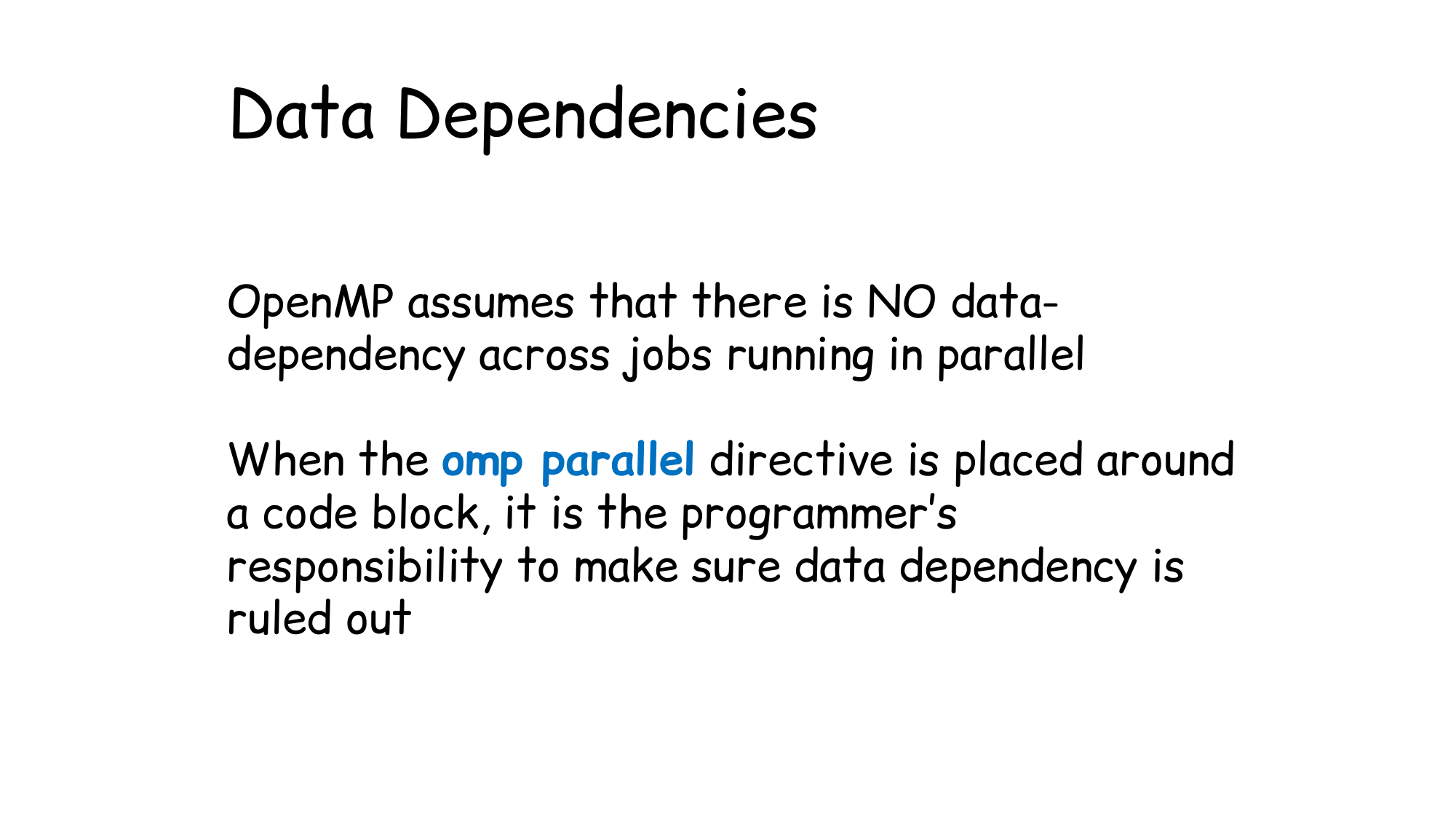

Data Dependencies
OpenMP assumes that there is NO data-dependency across jobs running in parallel

When the omp parallel directive is placed around a code block, it is the programmer’s responsibility to make sure data dependency is ruled out